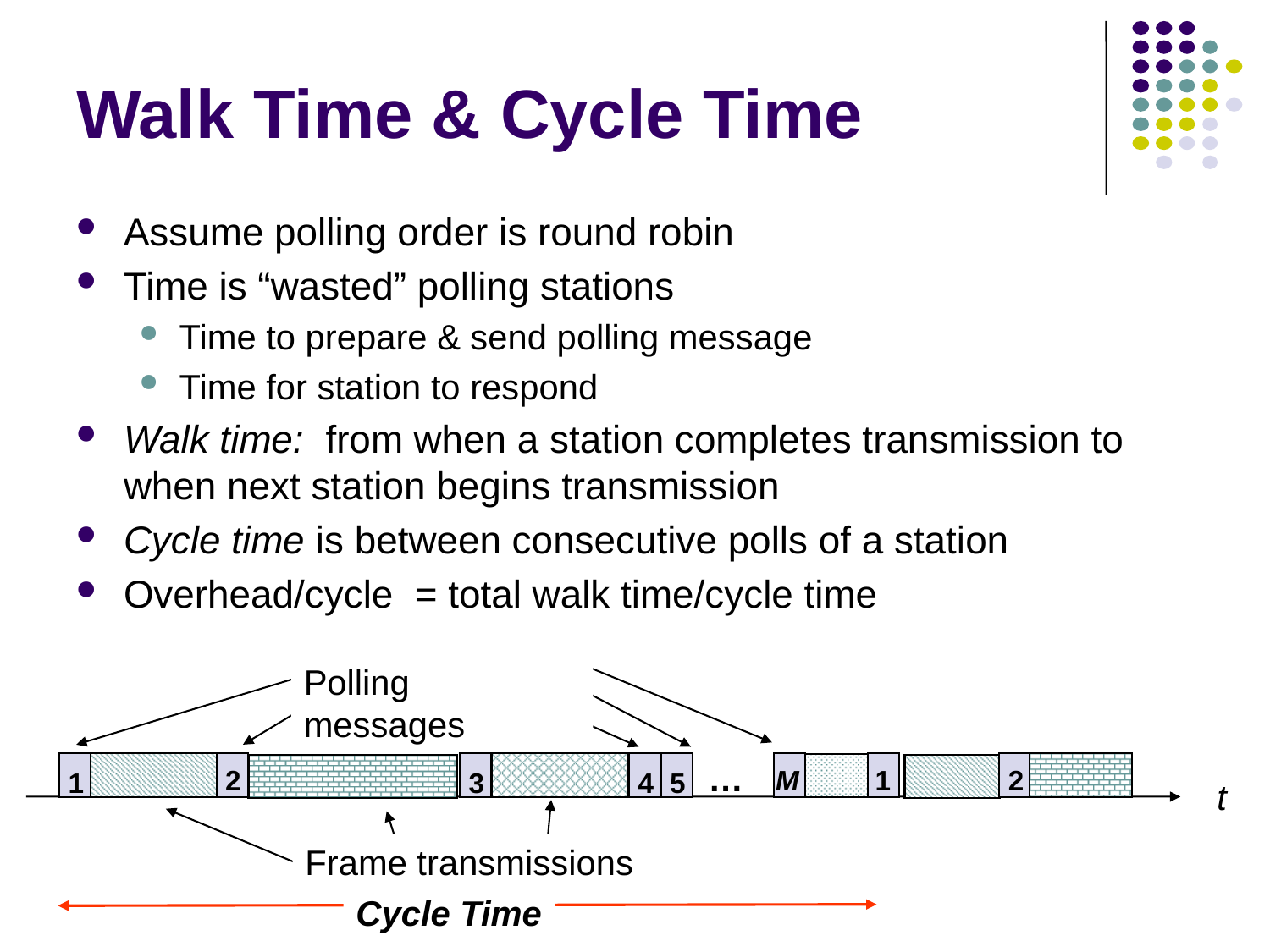

# Walk Time & Cycle Time
Assume polling order is round robin
Time is “wasted” polling stations
Time to prepare & send polling message
Time for station to respond
Walk time:  from when a station completes transmission to when next station begins transmission
Cycle time is between consecutive polls of a station
Overhead/cycle  = total walk time/cycle time

Polling messages

…

2
M
1
2
1
3
4
5
t

Frame transmissions
Cycle Time